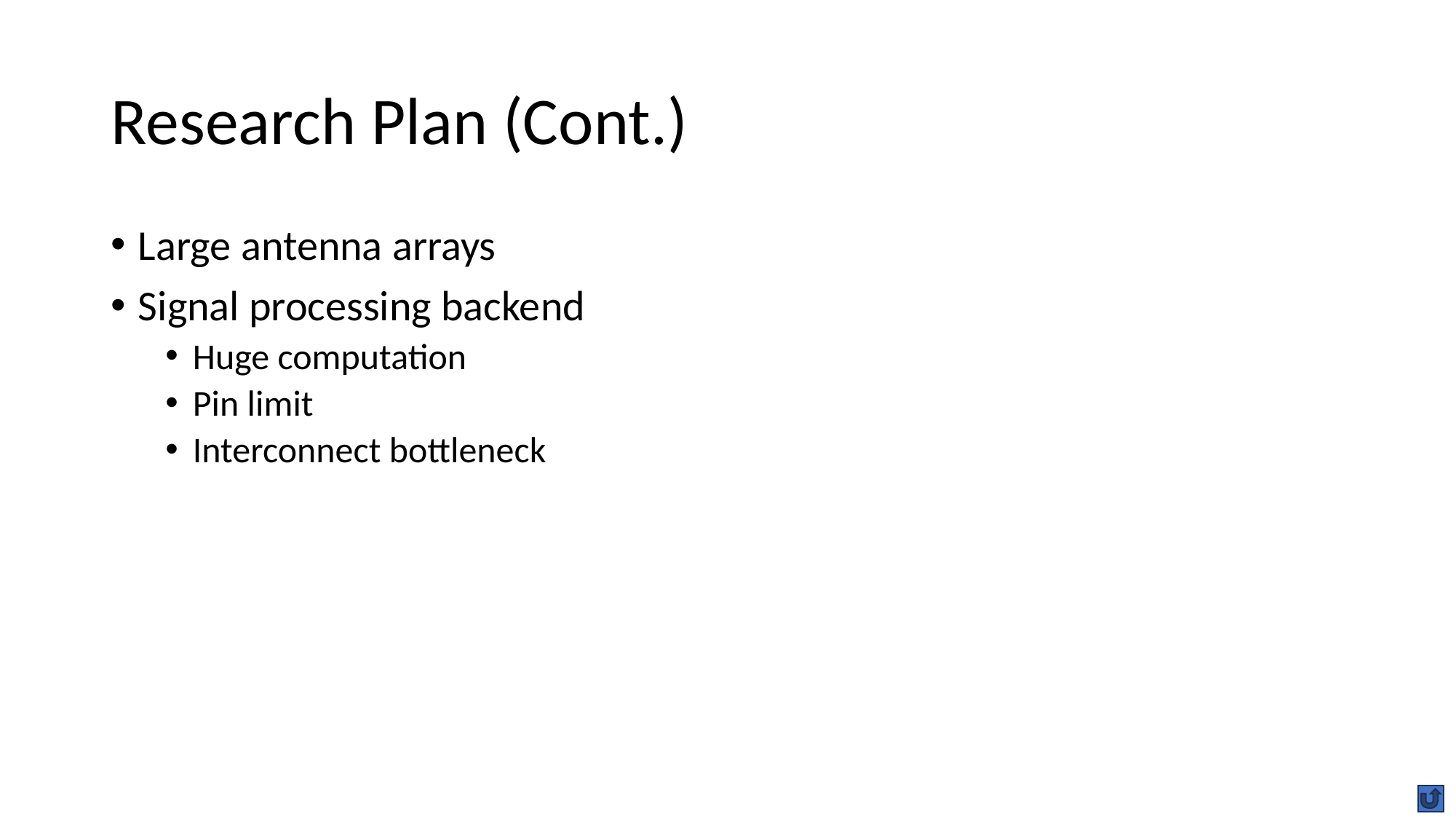

# Research Plan (Cont.)
Large antenna arrays
Signal processing backend
Huge computation
Pin limit
Interconnect bottleneck